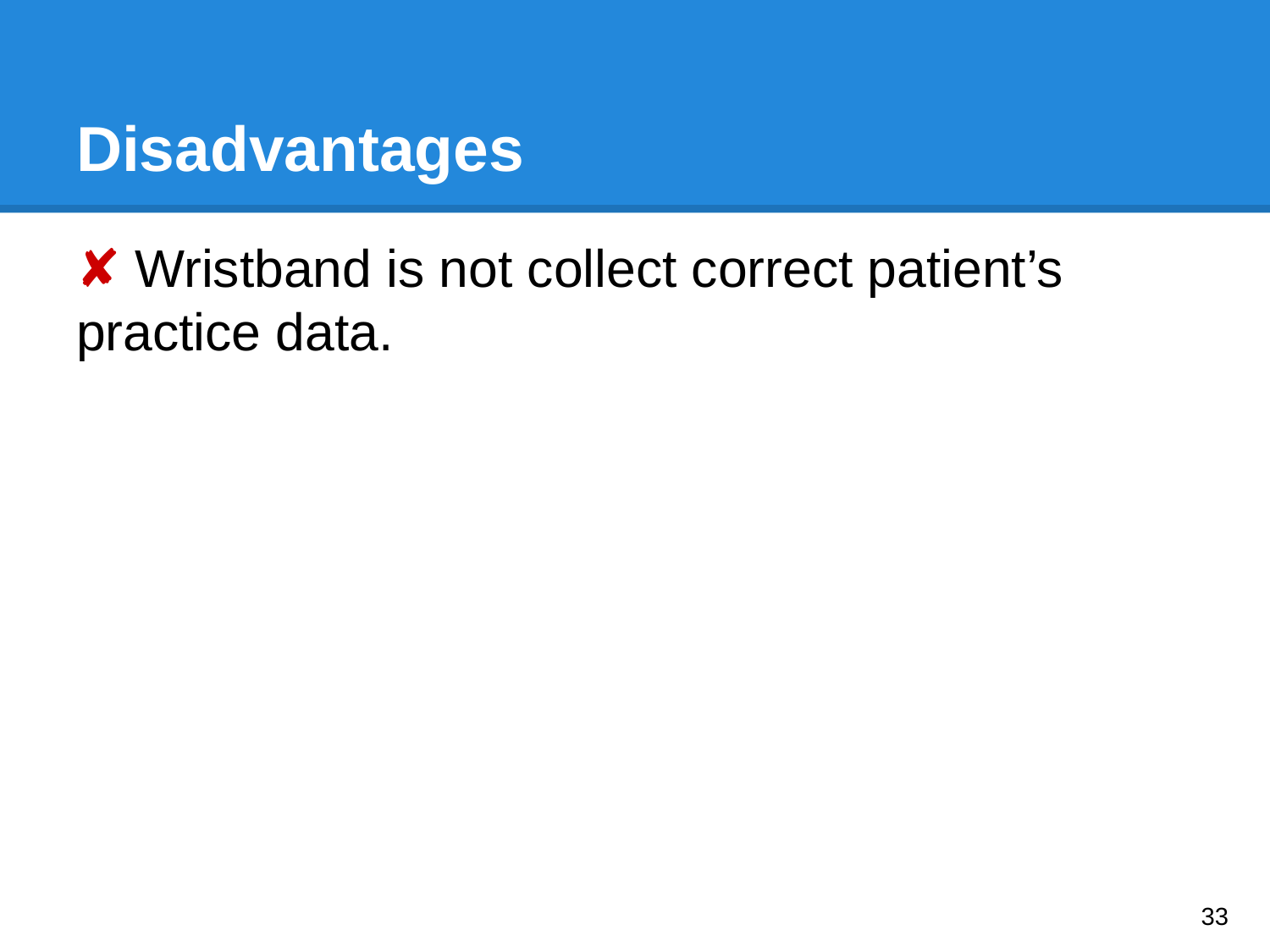

# Disadvantages
✘ Wristband is not collect correct patient’s practice data.
33